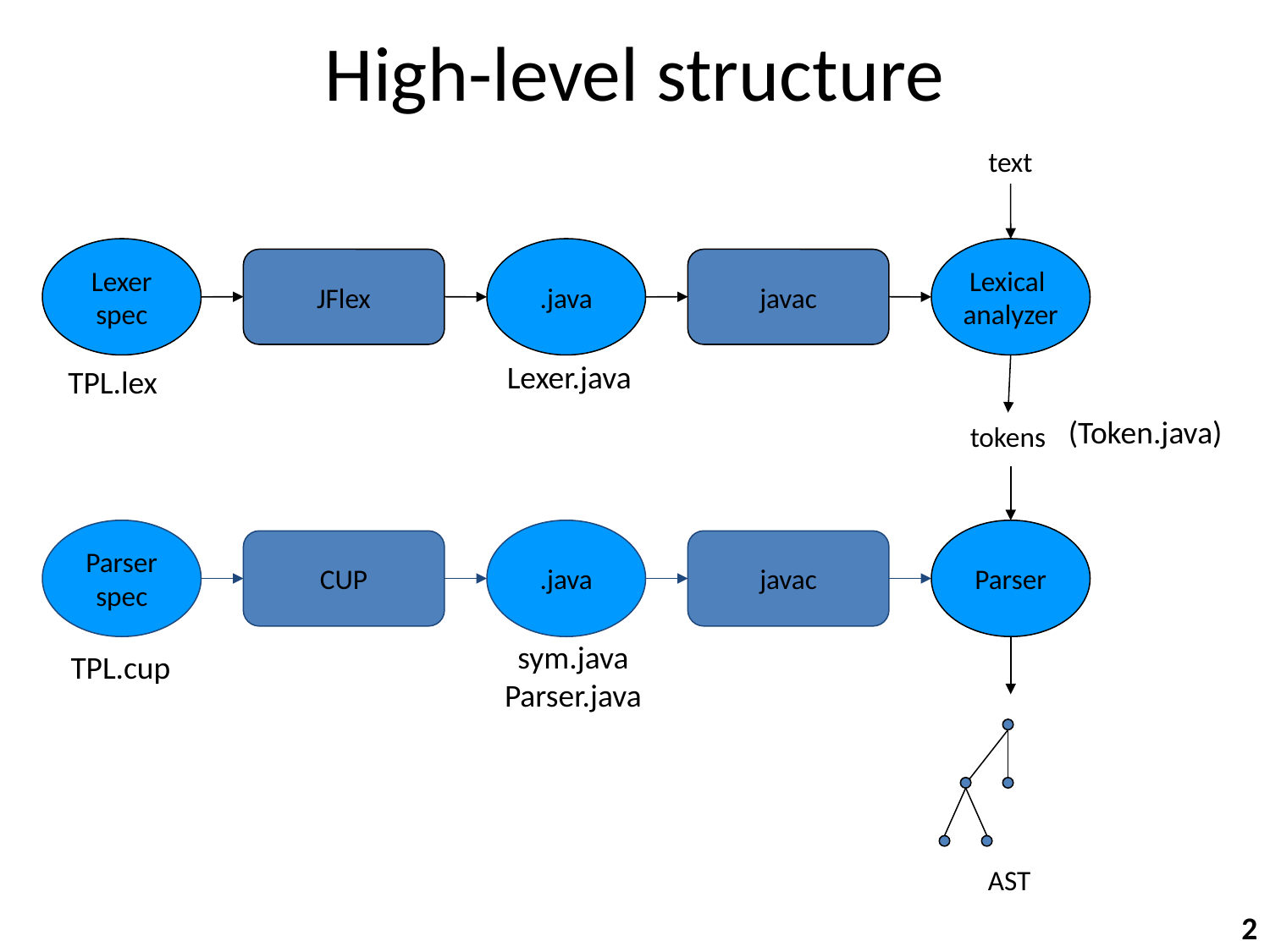

# High-level structure
text
Lexer
spec
.java
Lexical
analyzer
JFlex
javac
Lexer.java
TPL.lex
(Token.java)
tokens
Parser
spec
.java
Parser
CUP
javac
sym.java
Parser.java
TPL.cup

AST
2